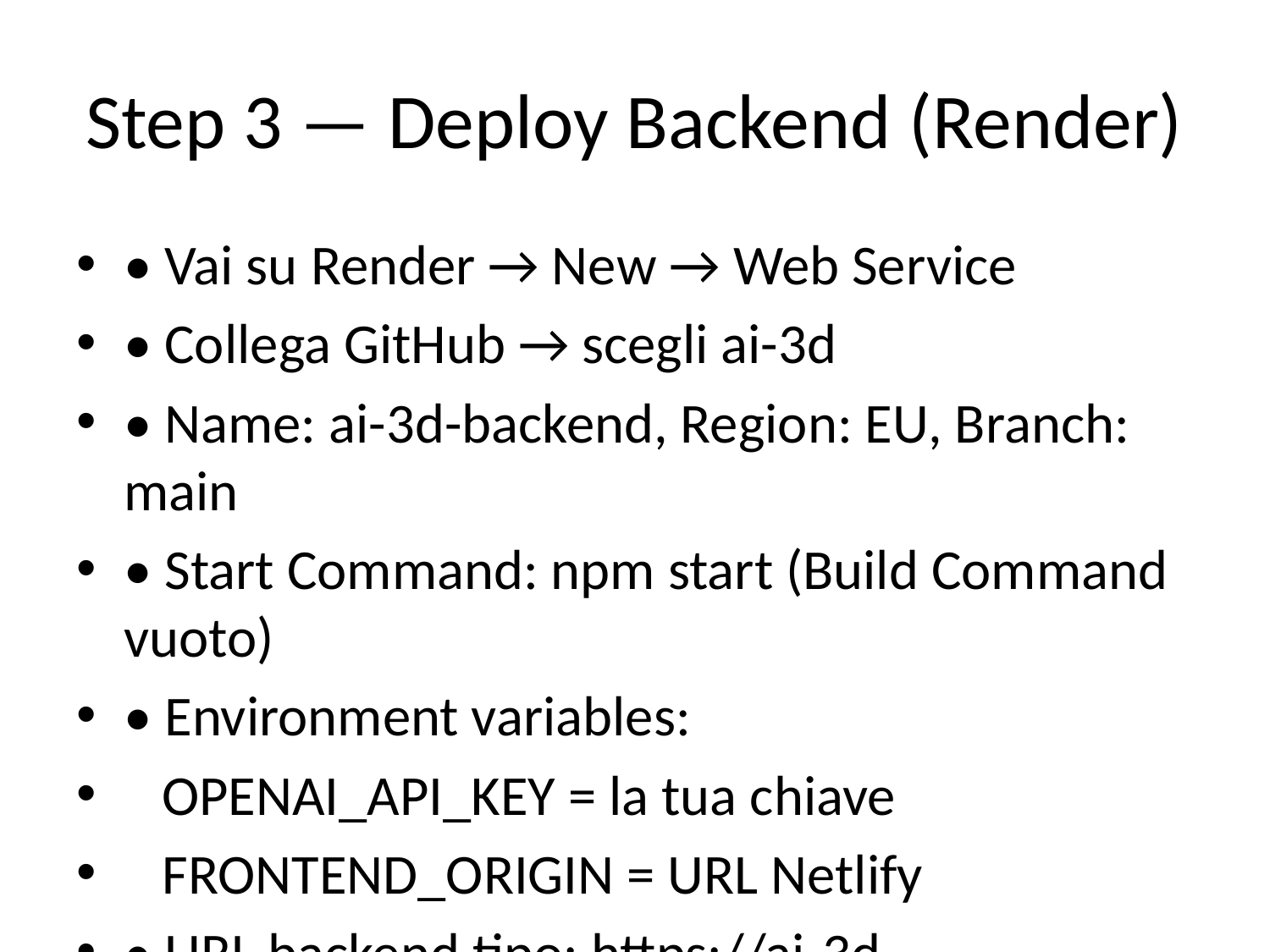

# Step 3 — Deploy Backend (Render)
• Vai su Render → New → Web Service
• Collega GitHub → scegli ai-3d
• Name: ai-3d-backend, Region: EU, Branch: main
• Start Command: npm start (Build Command vuoto)
• Environment variables:
   OPENAI_API_KEY = la tua chiave
   FRONTEND_ORIGIN = URL Netlify
• URL backend tipo: https://ai-3d-backend.onrender.com
• Test: /health → ok